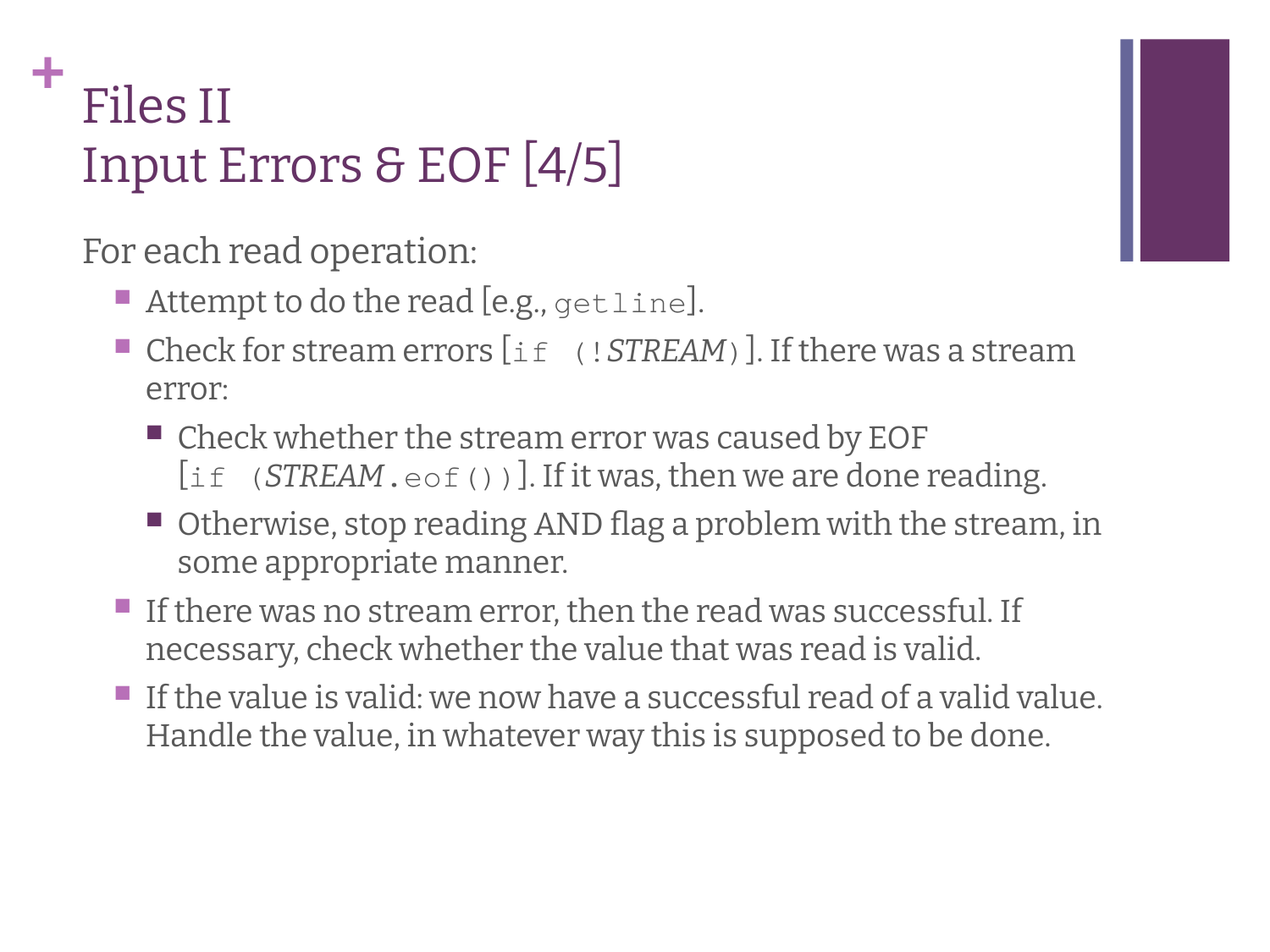

# Files II Input Errors & EOF [4/5]
For each read operation:
Attempt to do the read [e.g., getline].
Check for stream errors [if (!STREAM)]. If there was a stream error:
Check whether the stream error was caused by EOF
[if (STREAM.eof())]. If it was, then we are done reading.
Otherwise, stop reading AND flag a problem with the stream, in some appropriate manner.
If there was no stream error, then the read was successful. If necessary, check whether the value that was read is valid.
If the value is valid: we now have a successful read of a valid value. Handle the value, in whatever way this is supposed to be done.